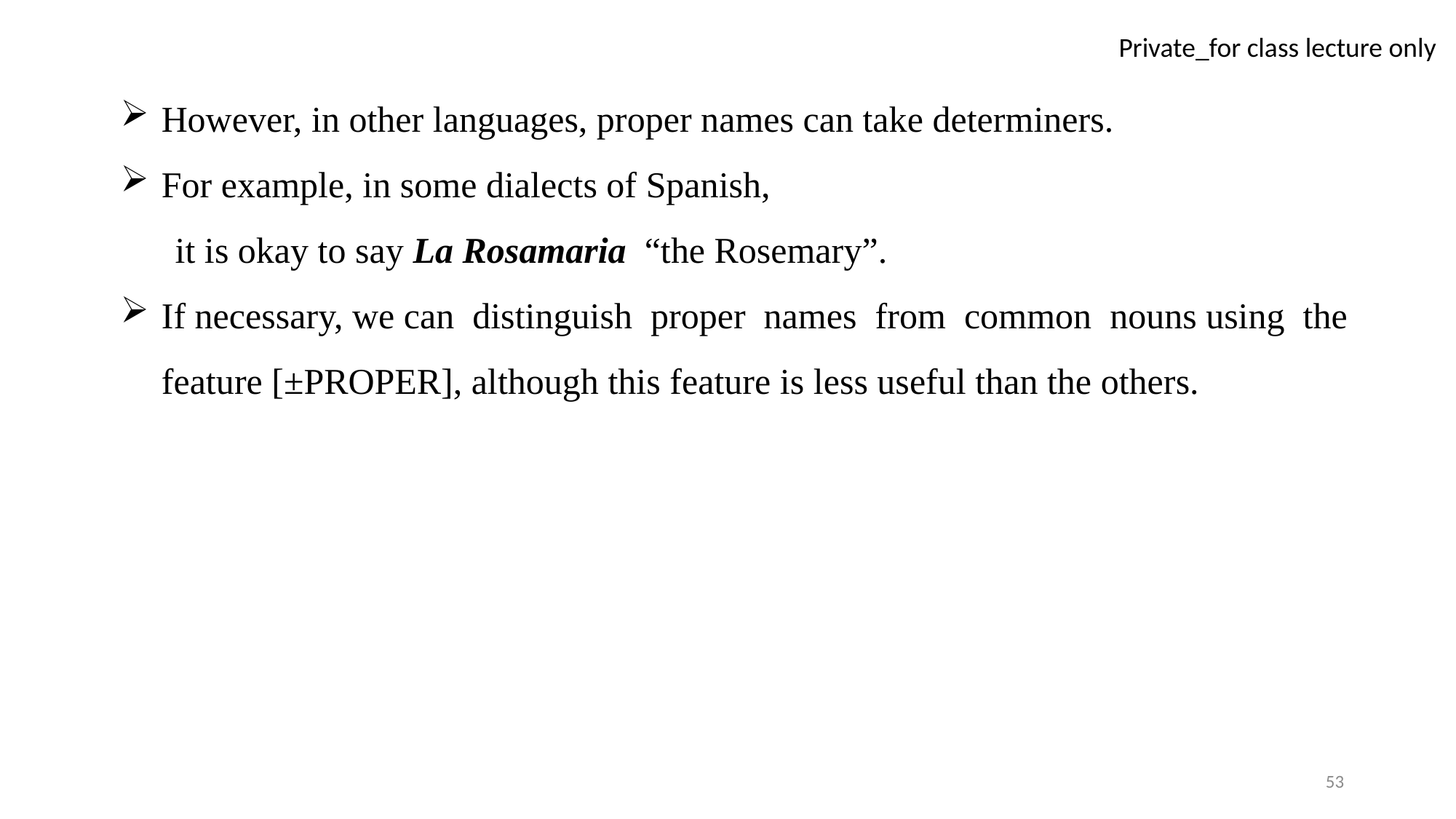

However, in other languages, proper names can take determiners.
For example, in some dialects of Spanish,
      it is okay to say La Rosamaria  “the Rosemary”.
If necessary, we can  distinguish  proper  names  from  common  nouns using  the  feature [±PROPER], although this feature is less useful than the others.
53